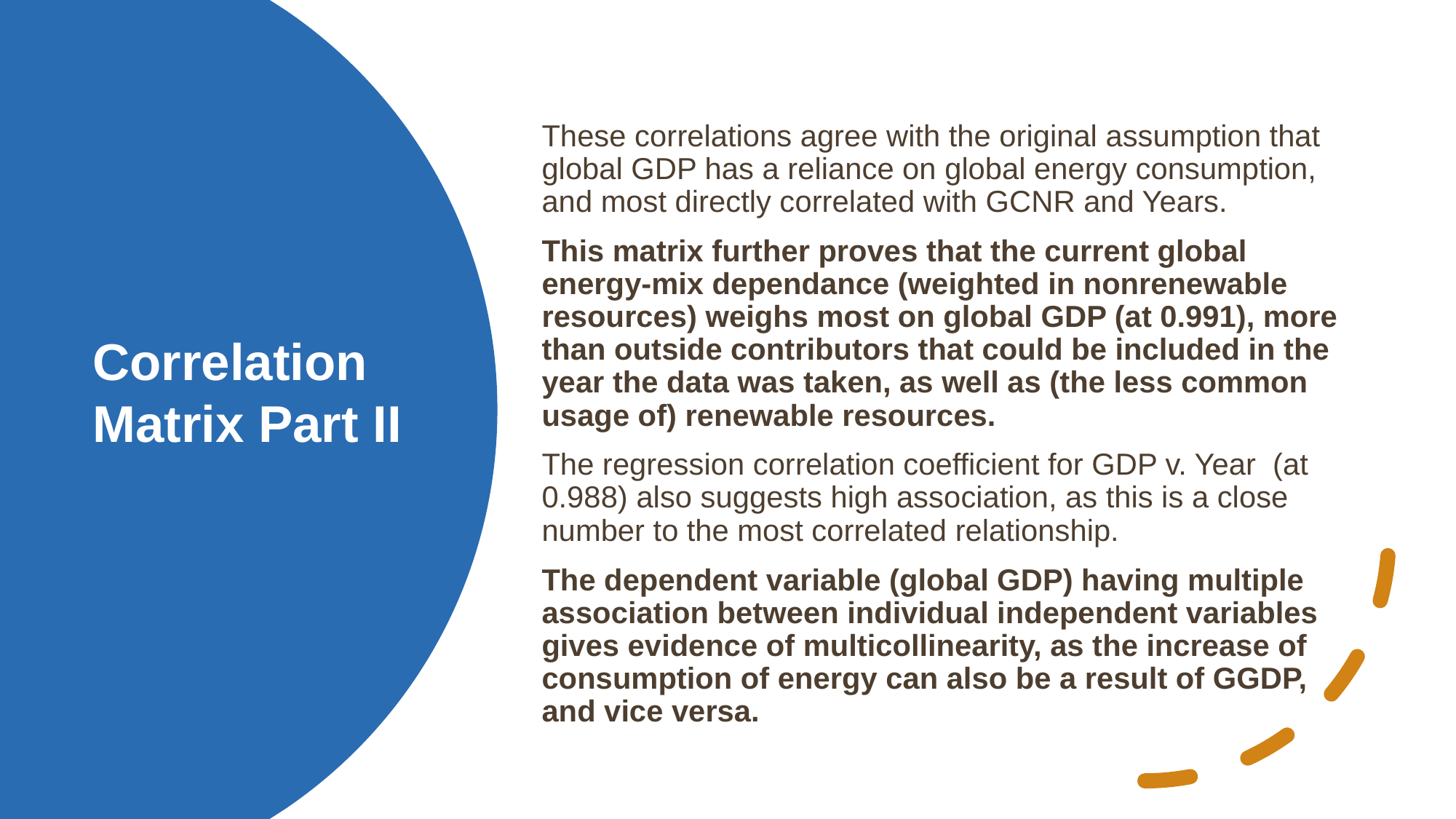

These correlations agree with the original assumption that global GDP has a reliance on global energy consumption, and most directly correlated with GCNR and Years.
This matrix further proves that the current global energy-mix dependance (weighted in nonrenewable resources) weighs most on global GDP (at 0.991), more than outside contributors that could be included in the year the data was taken, as well as (the less common usage of) renewable resources.
The regression correlation coefficient for GDP v. Year  (at 0.988) also suggests high association, as this is a close number to the most correlated relationship.
The dependent variable (global GDP) having multiple association between individual independent variables gives evidence of multicollinearity, as the increase of consumption of energy can also be a result of GGDP, and vice versa.
# Correlation Matrix Part II